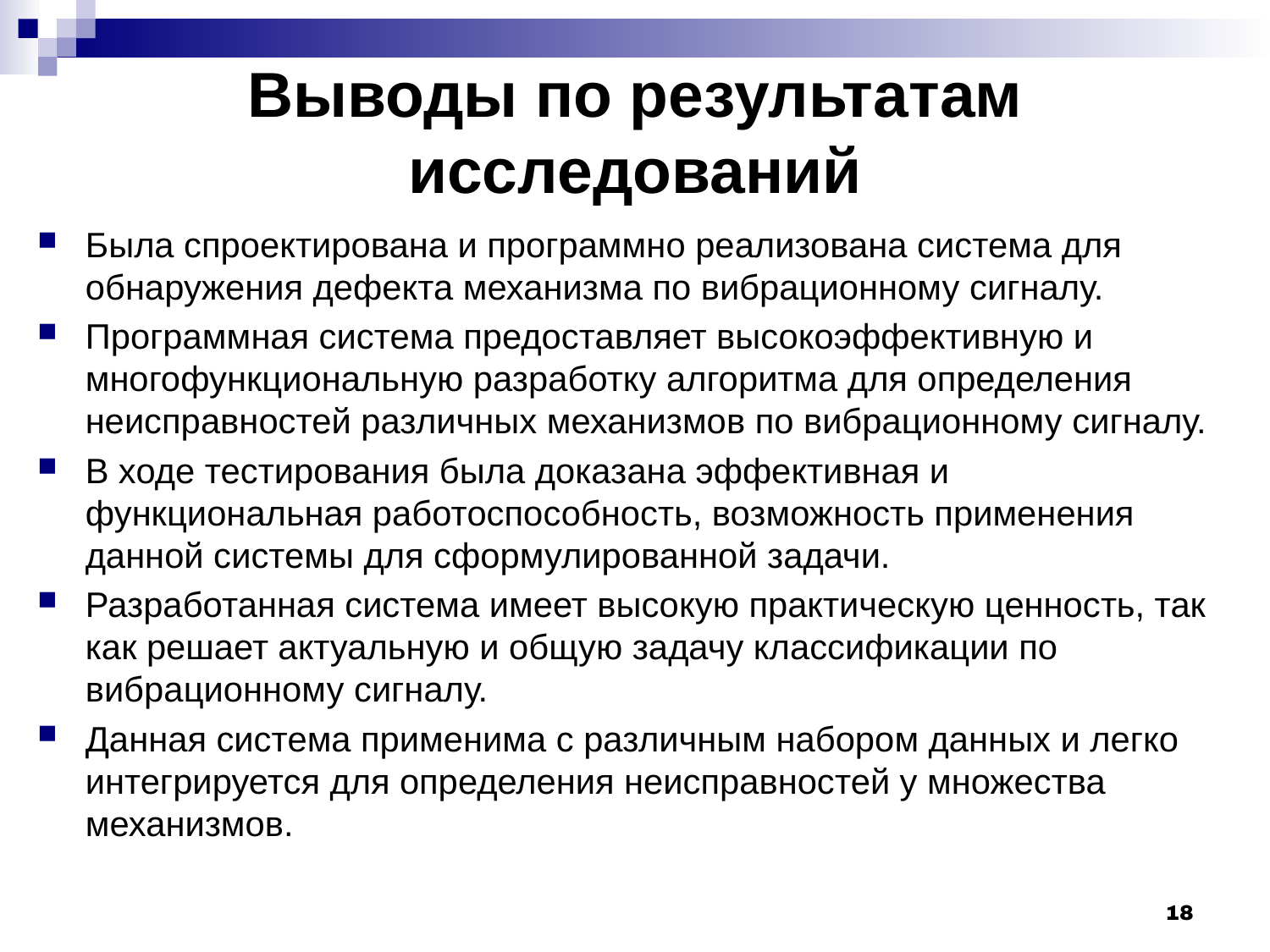

# Выводы по результатам исследований
Была спроектирована и программно реализована система для обнаружения дефекта механизма по вибрационному сигналу.
Программная система предоставляет высокоэффективную и многофункциональную разработку алгоритма для определения неисправностей различных механизмов по вибрационному сигналу.
В ходе тестирования была доказана эффективная и функциональная работоспособность, возможность применения данной системы для сформулированной задачи.
Разработанная система имеет высокую практическую ценность, так как решает актуальную и общую задачу классификации по вибрационному сигналу.
Данная система применима с различным набором данных и легко интегрируется для определения неисправностей у множества механизмов.
18